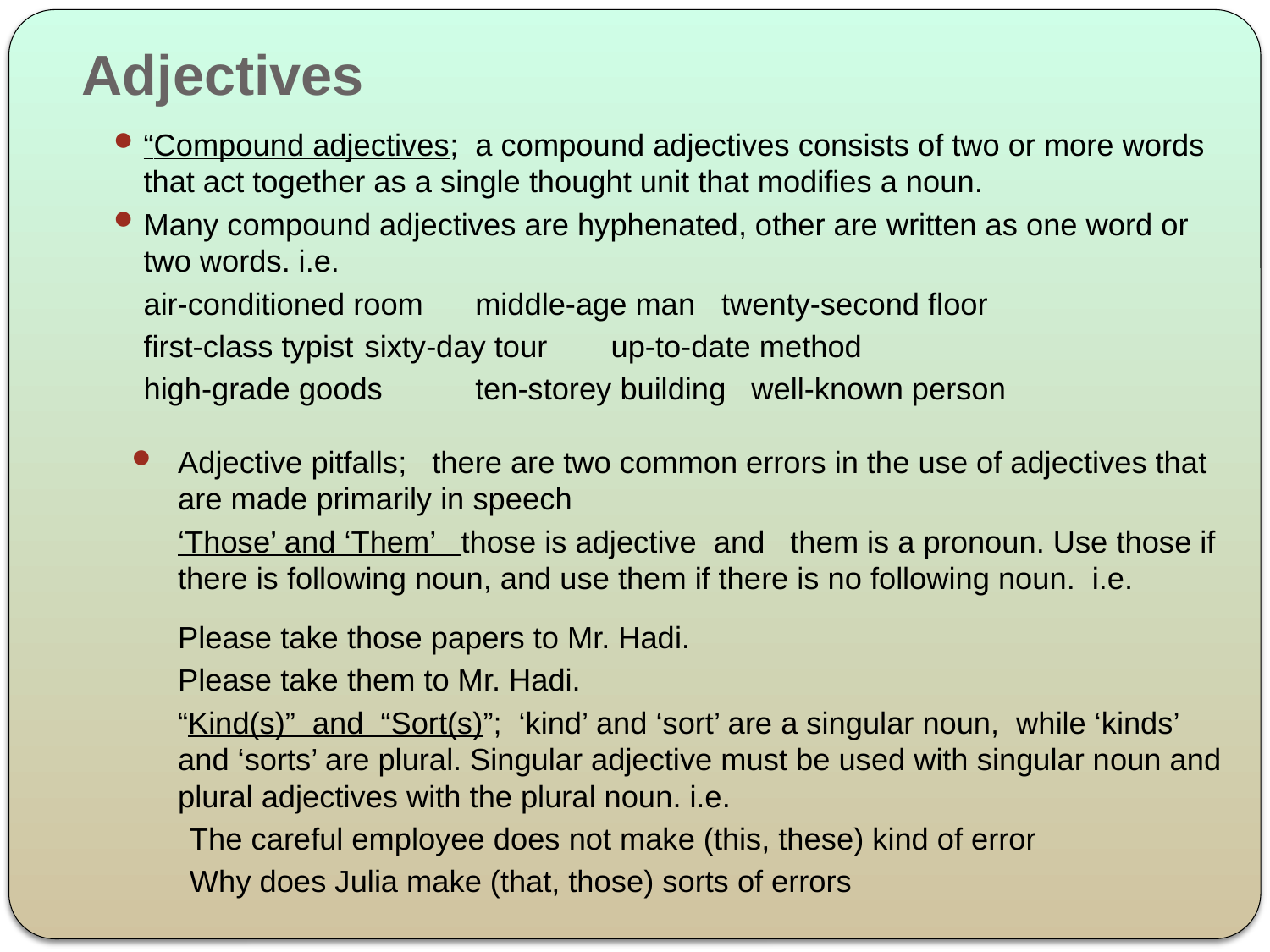

# Adjectives
“Compound adjectives;  a compound adjectives consists of two or more words that act together as a single thought unit that modifies a noun.
Many compound adjectives are hyphenated, other are written as one word or two words. i.e.
		air-conditioned room	middle-age man	   twenty-second floor
		first-class typist		sixty-day tour	   up-to-date method
		high-grade goods		ten-storey building   well-known person

Adjective pitfalls;   there are two common errors in the use of adjectives that are made primarily in speech
	‘Those’ and ‘Them’   those is adjective  and   them is a pronoun. Use those if there is following noun, and use them if there is no following noun.  i.e.

		Please take those papers to Mr. Hadi.
		Please take them to Mr. Hadi.
	“Kind(s)”  and  “Sort(s)”;  ‘kind’ and ‘sort’ are a singular noun,  while ‘kinds’ and ‘sorts’ are plural. Singular adjective must be used with singular noun and plural adjectives with the plural noun. i.e.
		The careful employee does not make (this, these) kind of error
	Why does Julia make (that, those) sorts of errors